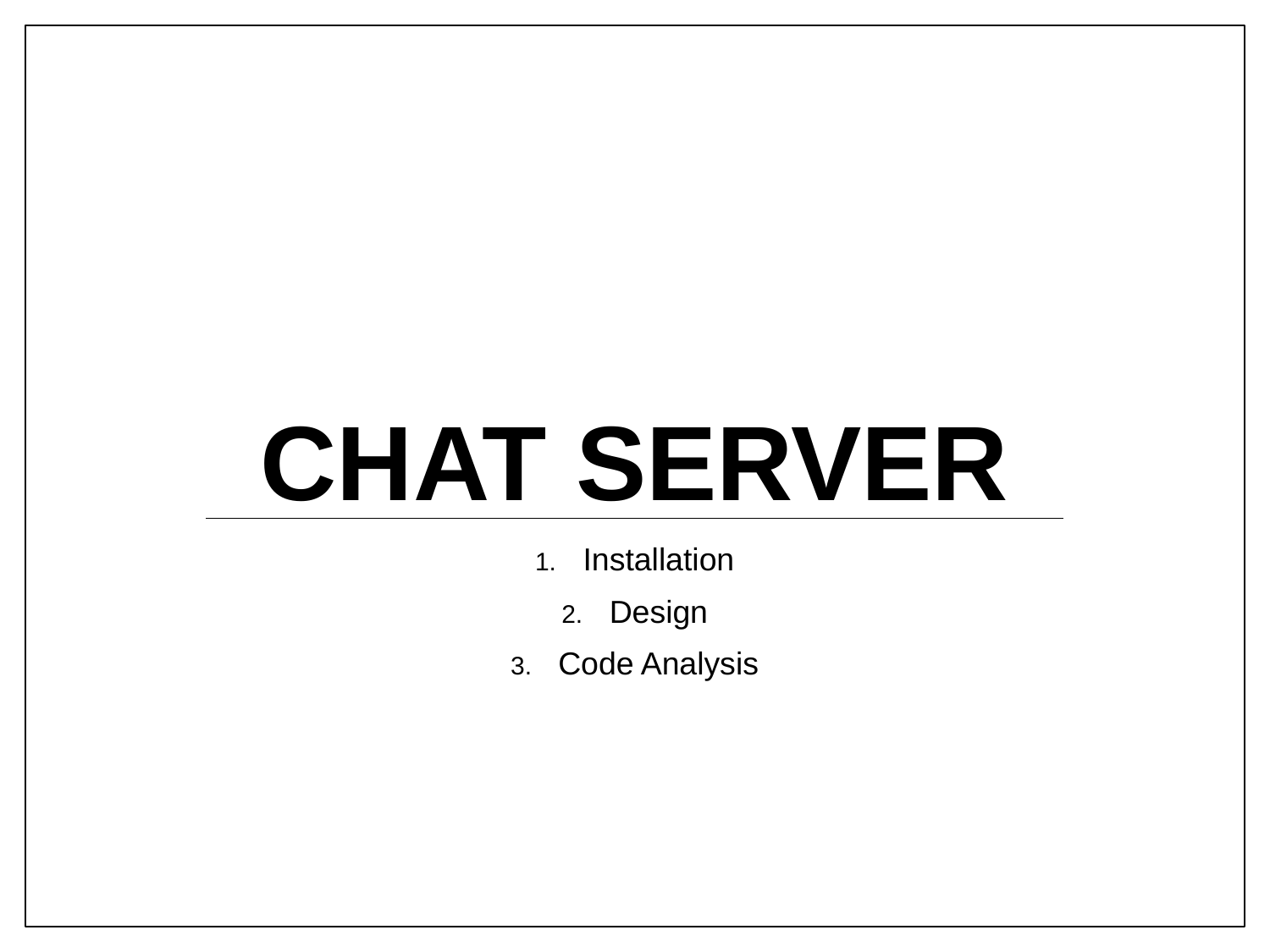

# Chat server
Installation
Design
Code Analysis